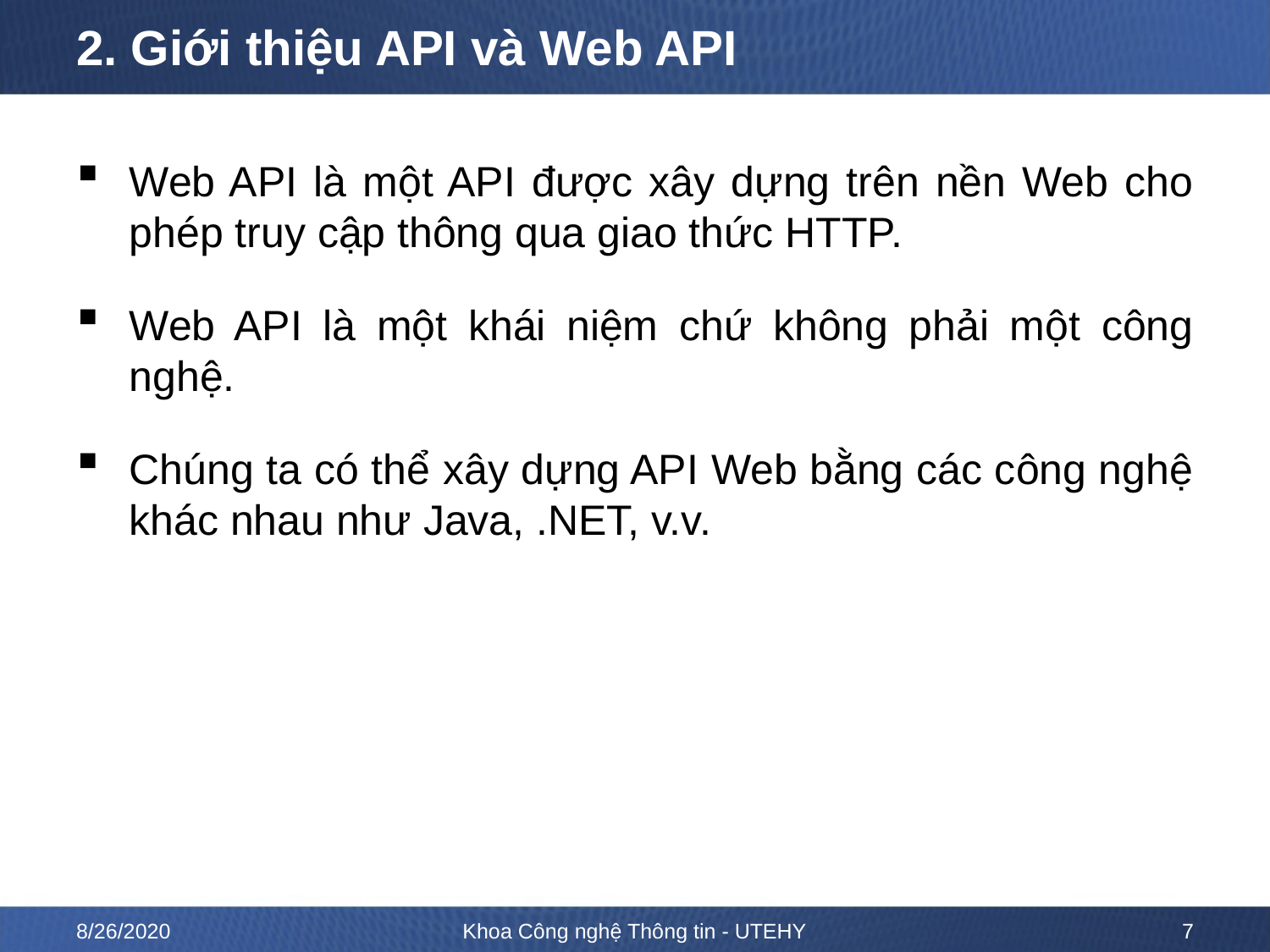

# 2. Giới thiệu API và Web API
Web API là một API được xây dựng trên nền Web cho phép truy cập thông qua giao thức HTTP.
Web API là một khái niệm chứ không phải một công nghệ.
Chúng ta có thể xây dựng API Web bằng các công nghệ khác nhau như Java, .NET, v.v.
8/26/2020
Khoa Công nghệ Thông tin - UTEHY
7